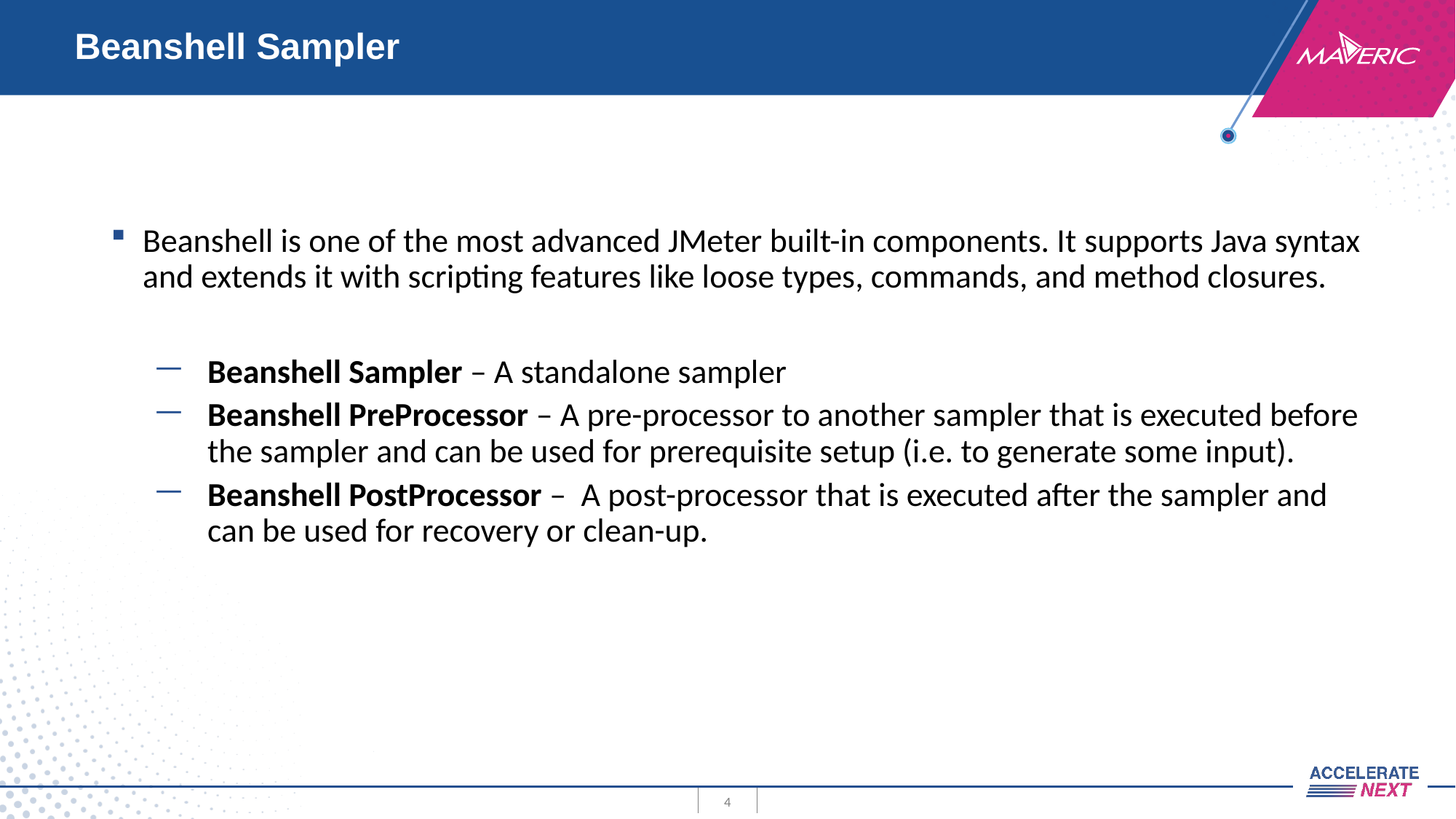

# Beanshell Sampler
Beanshell is one of the most advanced JMeter built-in components. It supports Java syntax and extends it with scripting features like loose types, commands, and method closures.

Beanshell Sampler – A standalone sampler
Beanshell PreProcessor – A pre-processor to another sampler that is executed before the sampler and can be used for prerequisite setup (i.e. to generate some input).
Beanshell PostProcessor –  A post-processor that is executed after the sampler and can be used for recovery or clean-up.
4